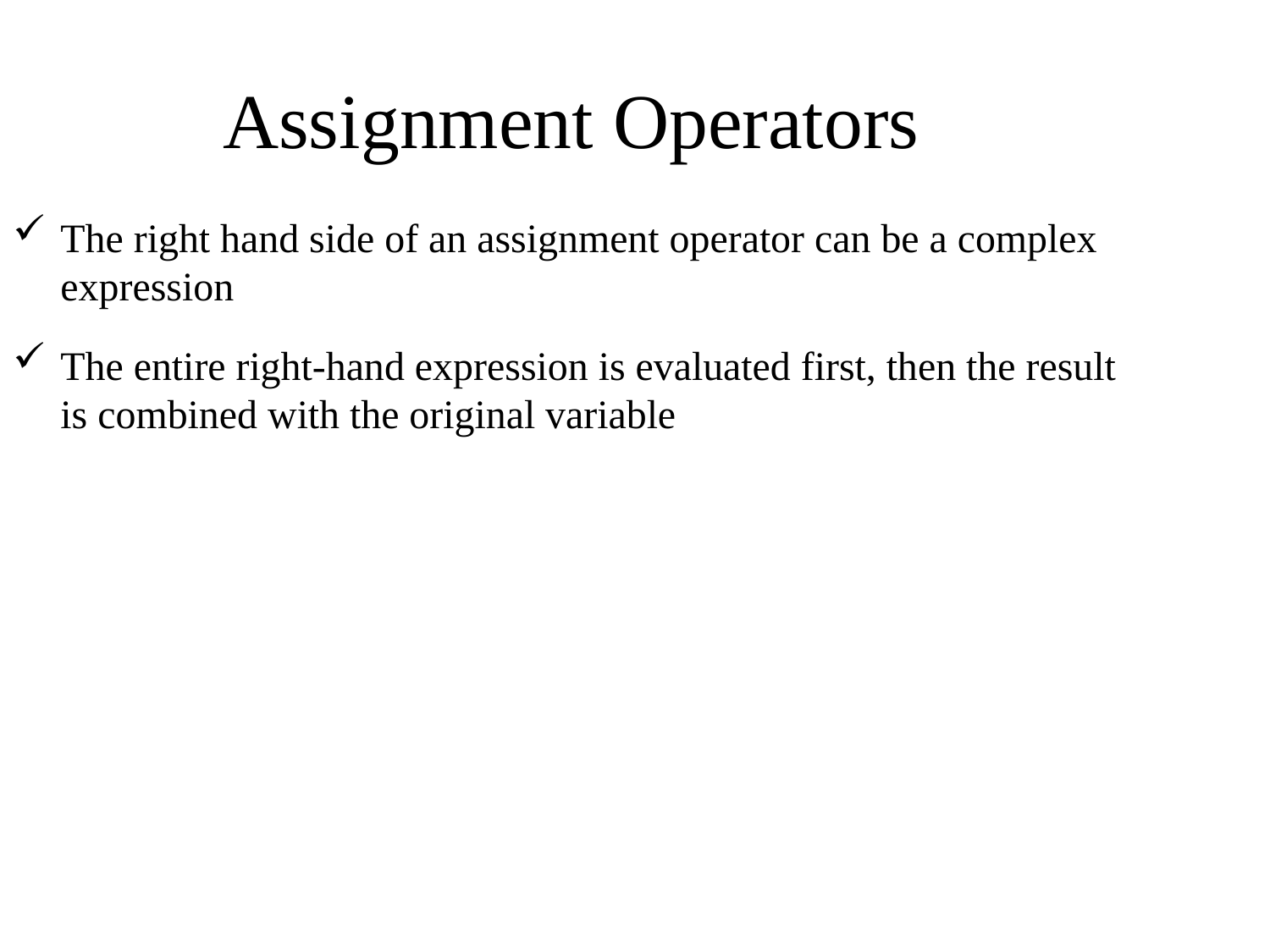

Assignment Operators
The right hand side of an assignment operator can be a complex expression
The entire right-hand expression is evaluated first, then the result is combined with the original variable